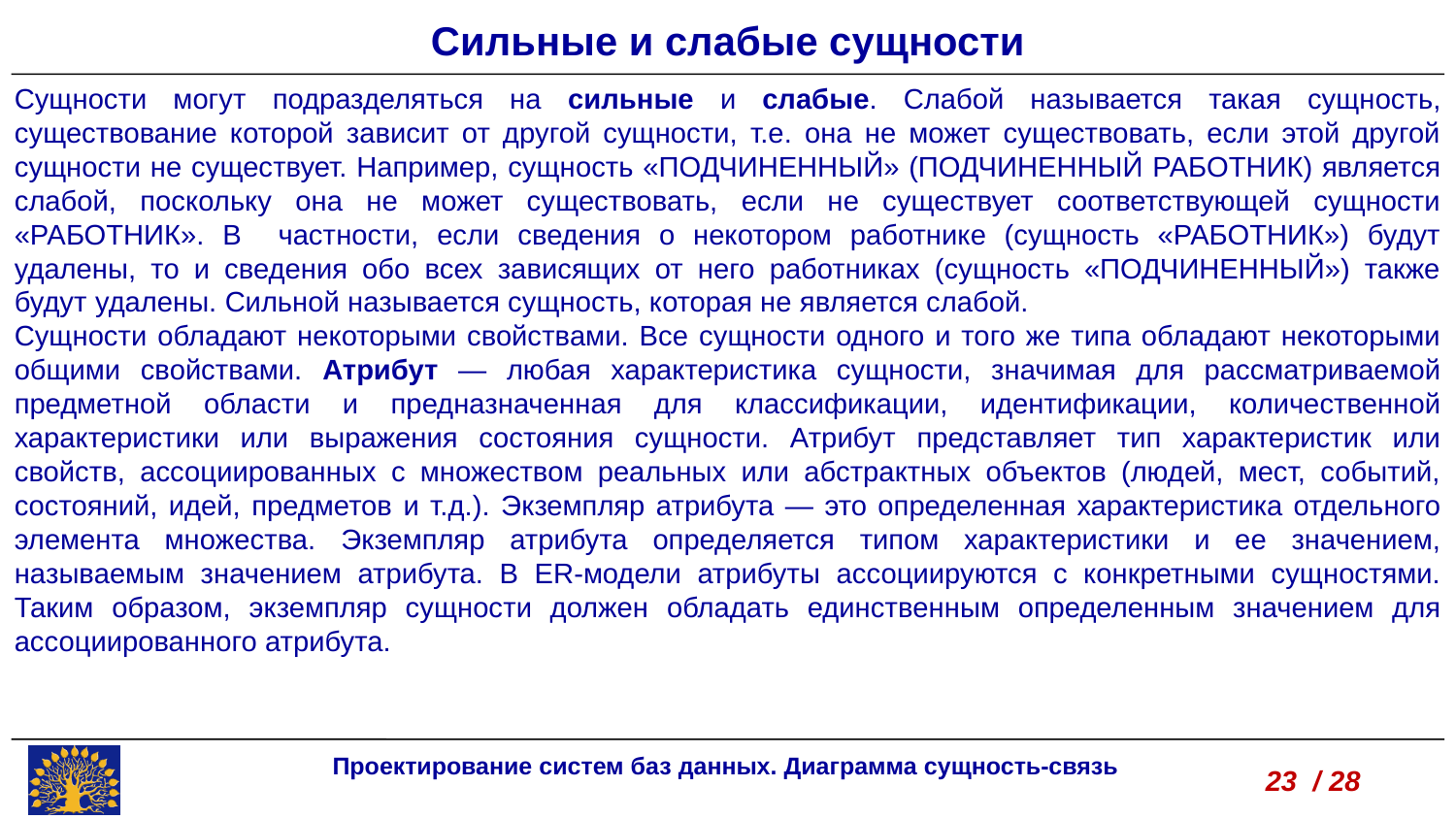

Сильные и слабые сущности
Сущности могут подразделяться на сильные и слабые. Слабой называется такая сущность, существование которой зависит от другой сущности, т.е. она не может существовать, если этой другой сущности не существует. Например, сущность «ПОДЧИНЕННЫЙ» (ПОДЧИНЕННЫЙ РАБОТНИК) является слабой, поскольку она не может существовать, если не существует соответствующей сущности «РАБОТНИК». В  частности, если сведения о некотором работнике (сущность «РАБОТНИК») будут удалены, то и сведения обо всех зависящих от него работниках (сущность «ПОДЧИНЕННЫЙ») также будут удалены. Сильной называется сущность, которая не является слабой.
Сущности обладают некоторыми свойствами. Все сущности одного и того же типа обладают некоторыми общими свойствами. Атрибут — любая характеристика сущности, значимая для рассматриваемой предметной области и предназначенная для классификации, идентификации, количественной характеристики или выражения состояния сущности. Атрибут представляет тип характеристик или свойств, ассоциированных с множеством реальных или абстрактных объектов (людей, мест, событий, состояний, идей, предметов и т.д.). Экземпляр атрибута — это определенная характеристика отдельного элемента множества. Экземпляр атрибута определяется типом характеристики и ее значением, называемым значением атрибута. В ER-модели атрибуты ассоциируются с конкретными сущностями. Таким образом, экземпляр сущности должен обладать единственным определенным значением для ассоциированного атрибута.